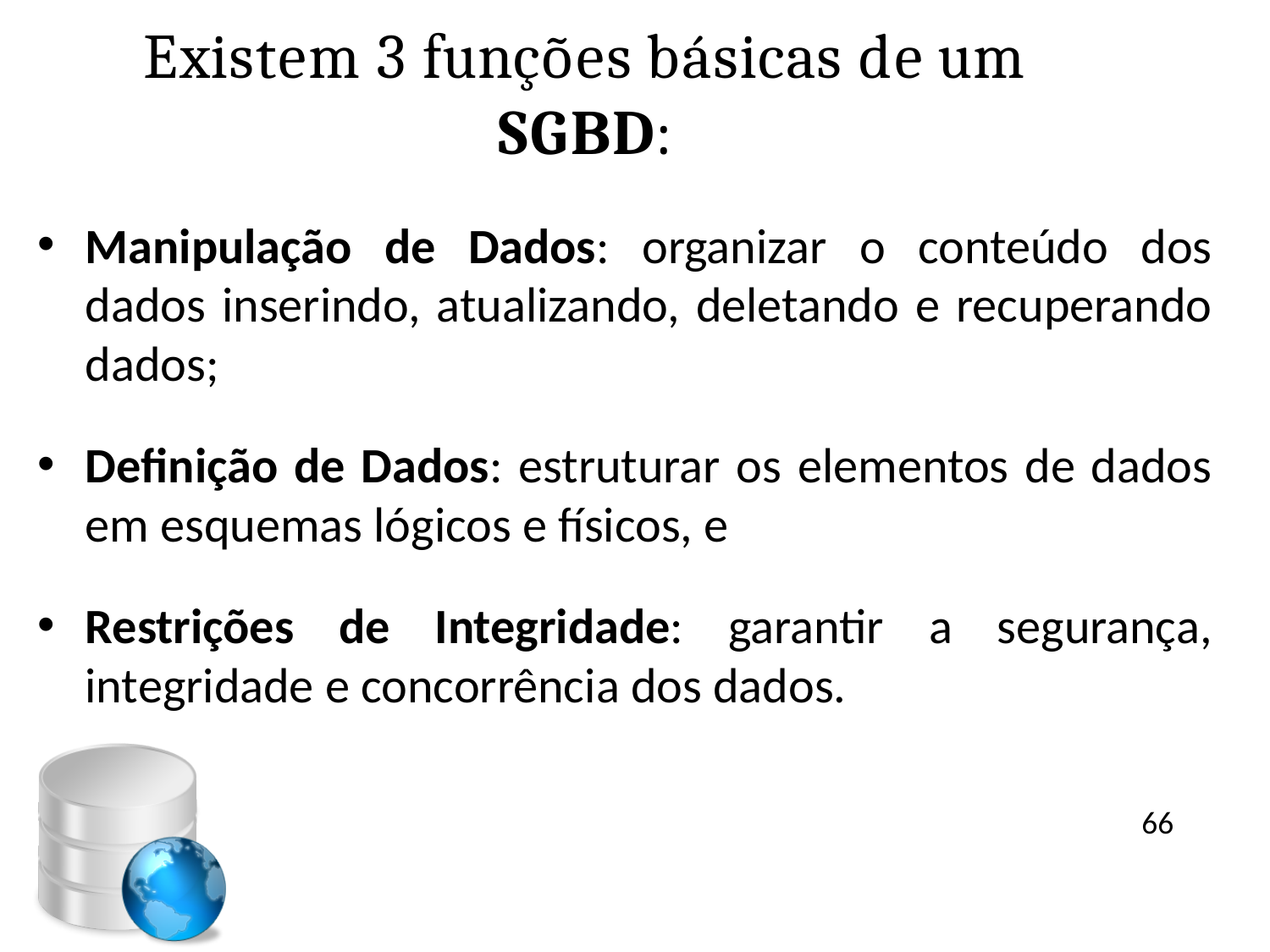

# Existem 3 funções básicas de um SGBD:

Manipulação de Dados: organizar o conteúdo dos dados inserindo, atualizando, deletando e recuperando dados;
Definição de Dados: estruturar os elementos de dados em esquemas lógicos e físicos, e
Restrições de Integridade: garantir a segurança, integridade e concorrência dos dados.

66